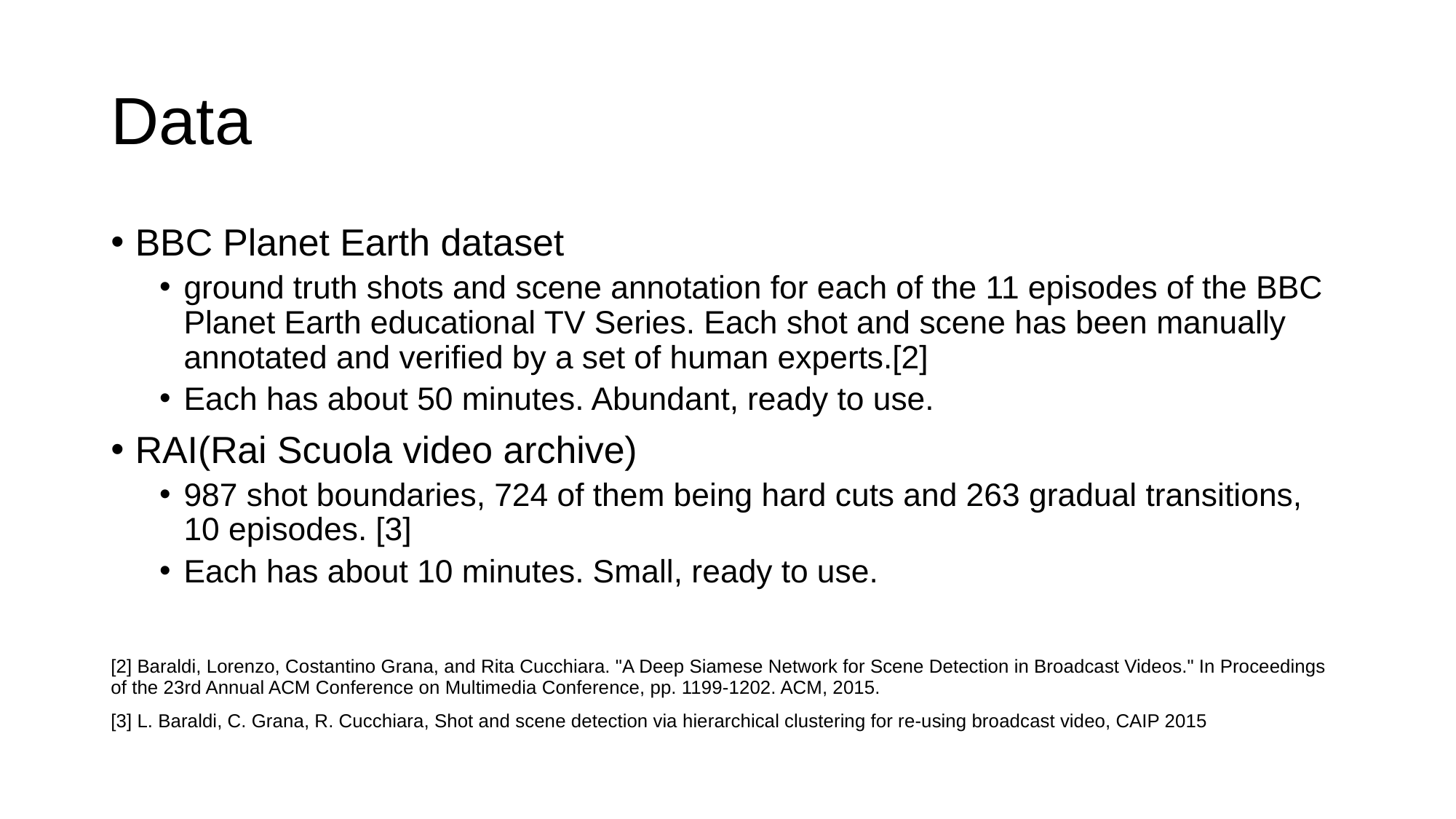

# Data
BBC Planet Earth dataset
ground truth shots and scene annotation for each of the 11 episodes of the BBC Planet Earth educational TV Series. Each shot and scene has been manually annotated and verified by a set of human experts.[2]
Each has about 50 minutes. Abundant, ready to use.
RAI(Rai Scuola video archive)
987 shot boundaries, 724 of them being hard cuts and 263 gradual transitions, 10 episodes. [3]
Each has about 10 minutes. Small, ready to use.

[2] Baraldi, Lorenzo, Costantino Grana, and Rita Cucchiara. "A Deep Siamese Network for Scene Detection in Broadcast Videos." In Proceedings of the 23rd Annual ACM Conference on Multimedia Conference, pp. 1199-1202. ACM, 2015.
[3] L. Baraldi, C. Grana, R. Cucchiara, Shot and scene detection via hierarchical clustering for re-using broadcast video, CAIP 2015